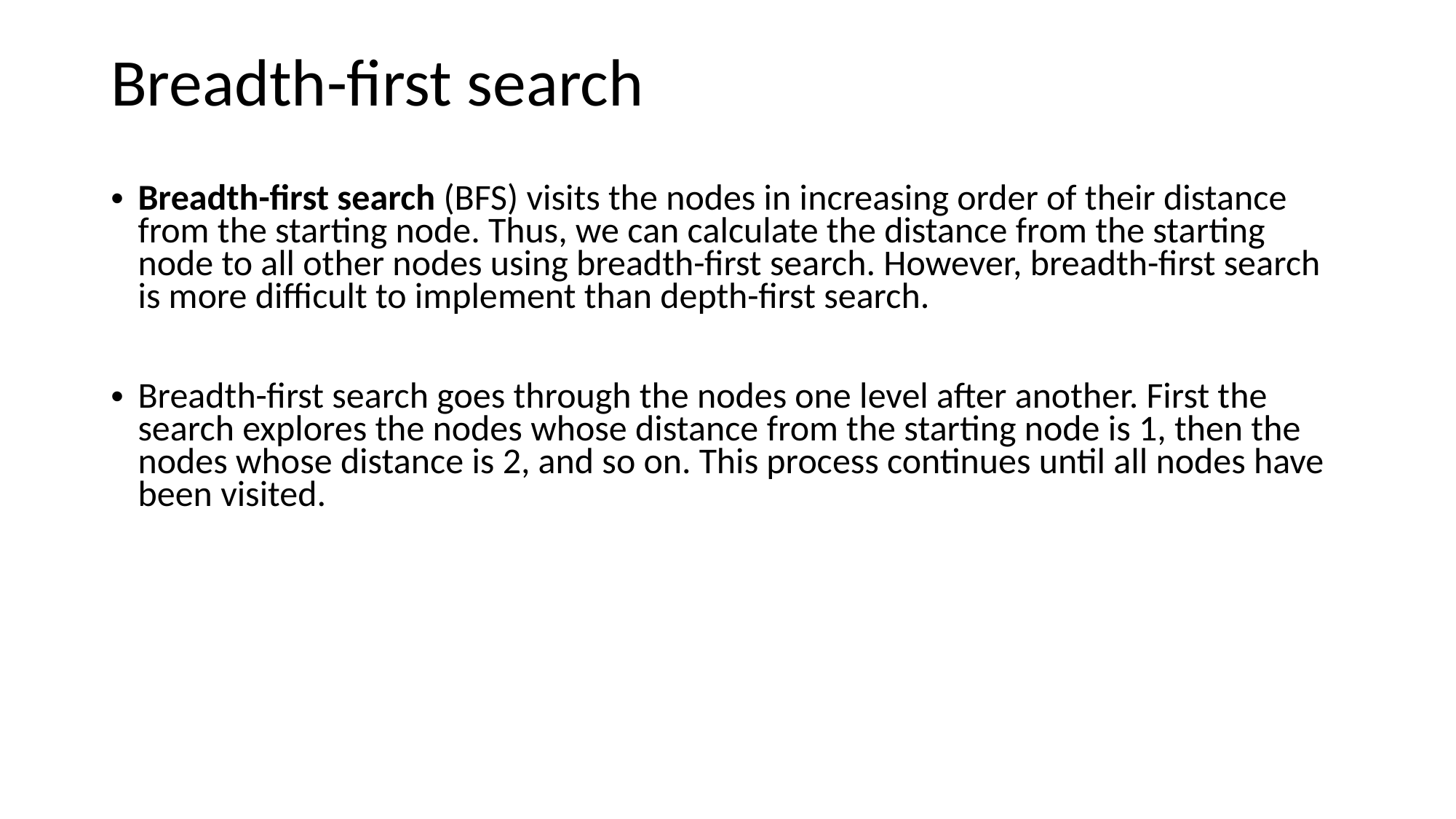

Breadth-first search

Breadth-first search (BFS) visits the nodes in increasing order of their distance from the starting node. Thus, we can calculate the distance from the starting node to all other nodes using breadth-first search. However, breadth-first search is more difficult to implement than depth-first search.

Breadth-first search goes through the nodes one level after another. First the search explores the nodes whose distance from the starting node is 1, then the nodes whose distance is 2, and so on. This process continues until all nodes have been visited.